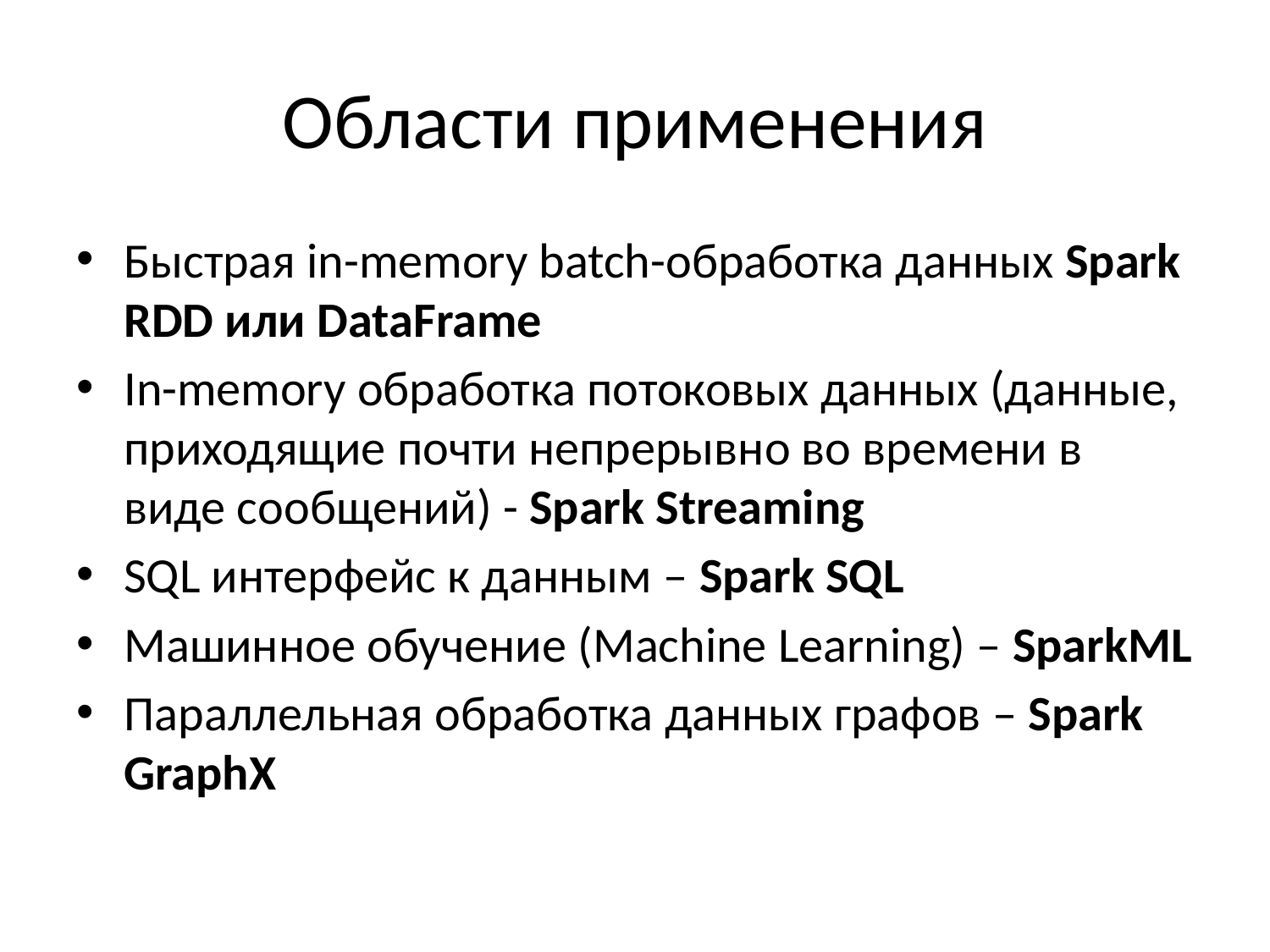

# Области применения
Быстрая in-memory batch-обработка данных Spark RDD или DataFrame
In-memory обработка потоковых данных (данные, приходящие почти непрерывно во времени в виде сообщений) - Spark Streaming
SQL интерфейс к данным – Spark SQL
Машинное обучение (Machine Learning) – SparkML
Параллельная обработка данных графов – Spark GraphX